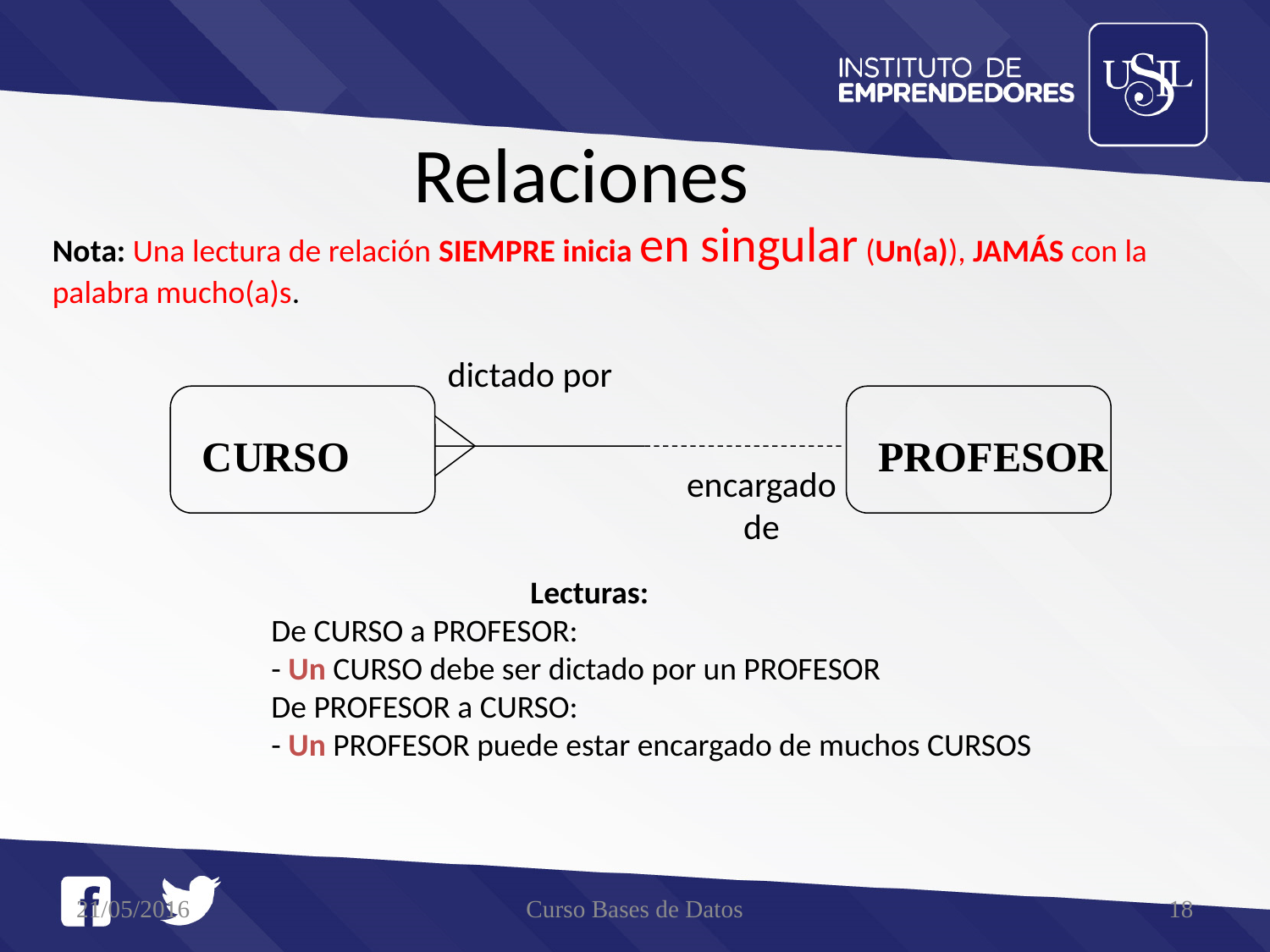

# Relaciones
Nota: Una lectura de relación SIEMPRE inicia en singular (Un(a)), JAMÁS con la palabra mucho(a)s.
dictado por

CURSO

PROFESOR

encargado de
                                    Lecturas:
De CURSO a PROFESOR:
- Un CURSO debe ser dictado por un PROFESOR
De PROFESOR a CURSO:
- Un PROFESOR puede estar encargado de muchos CURSOS
21/05/2016
Curso Bases de Datos
18